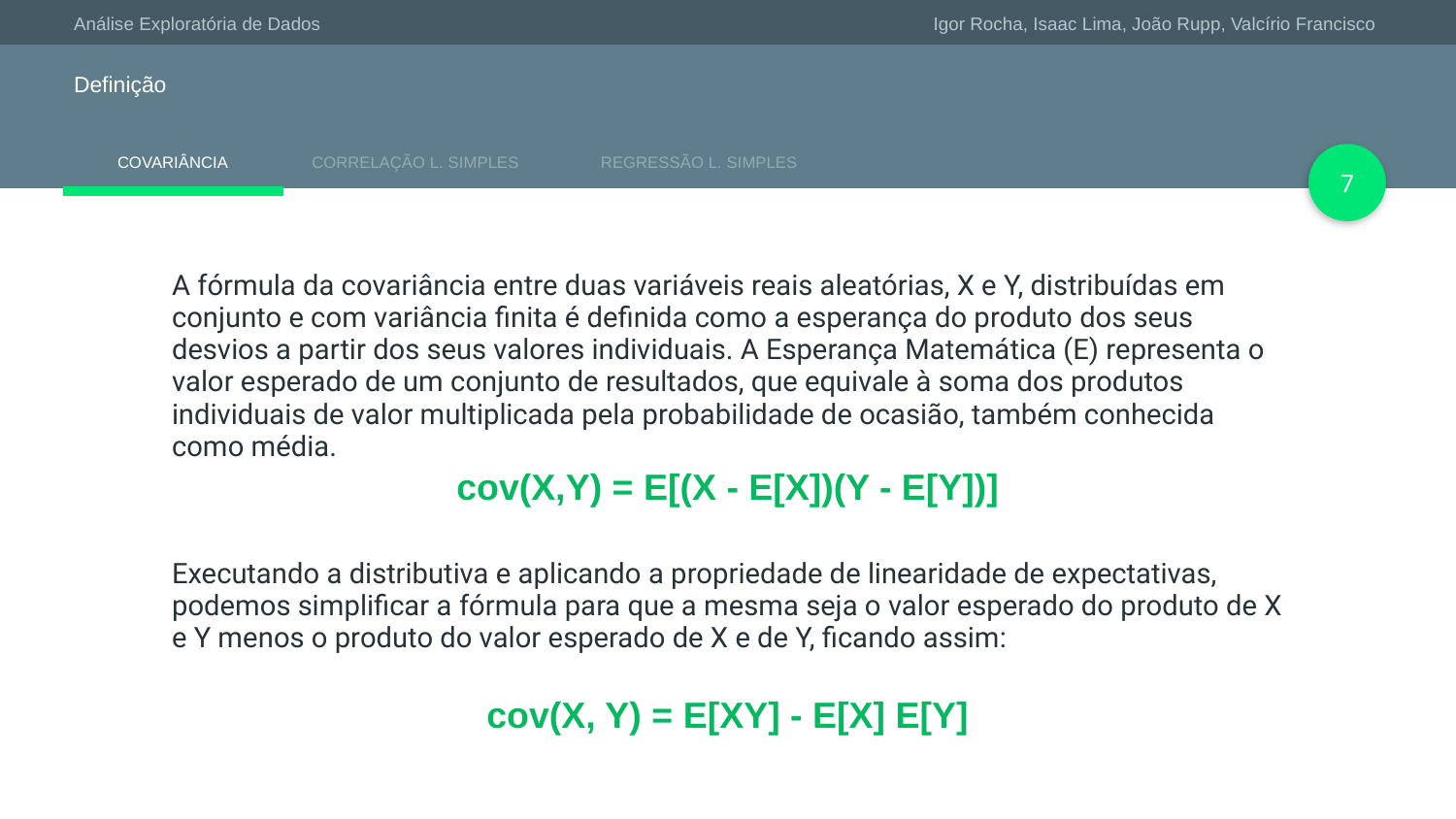

# Definição
7
A fórmula da covariância entre duas variáveis reais aleatórias, X e Y, distribuídas em conjunto e com variância finita é definida como a esperança do produto dos seus desvios a partir dos seus valores individuais. A Esperança Matemática (E) representa o valor esperado de um conjunto de resultados, que equivale à soma dos produtos individuais de valor multiplicada pela probabilidade de ocasião, também conhecida como média.
cov(X,Y) = E[(X - E[X])(Y - E[Y])]

Executando a distributiva e aplicando a propriedade de linearidade de expectativas, podemos simplificar a fórmula para que a mesma seja o valor esperado do produto de X e Y menos o produto do valor esperado de X e de Y, ficando assim:

cov(X, Y) = E[XY] - E[X] E[Y]